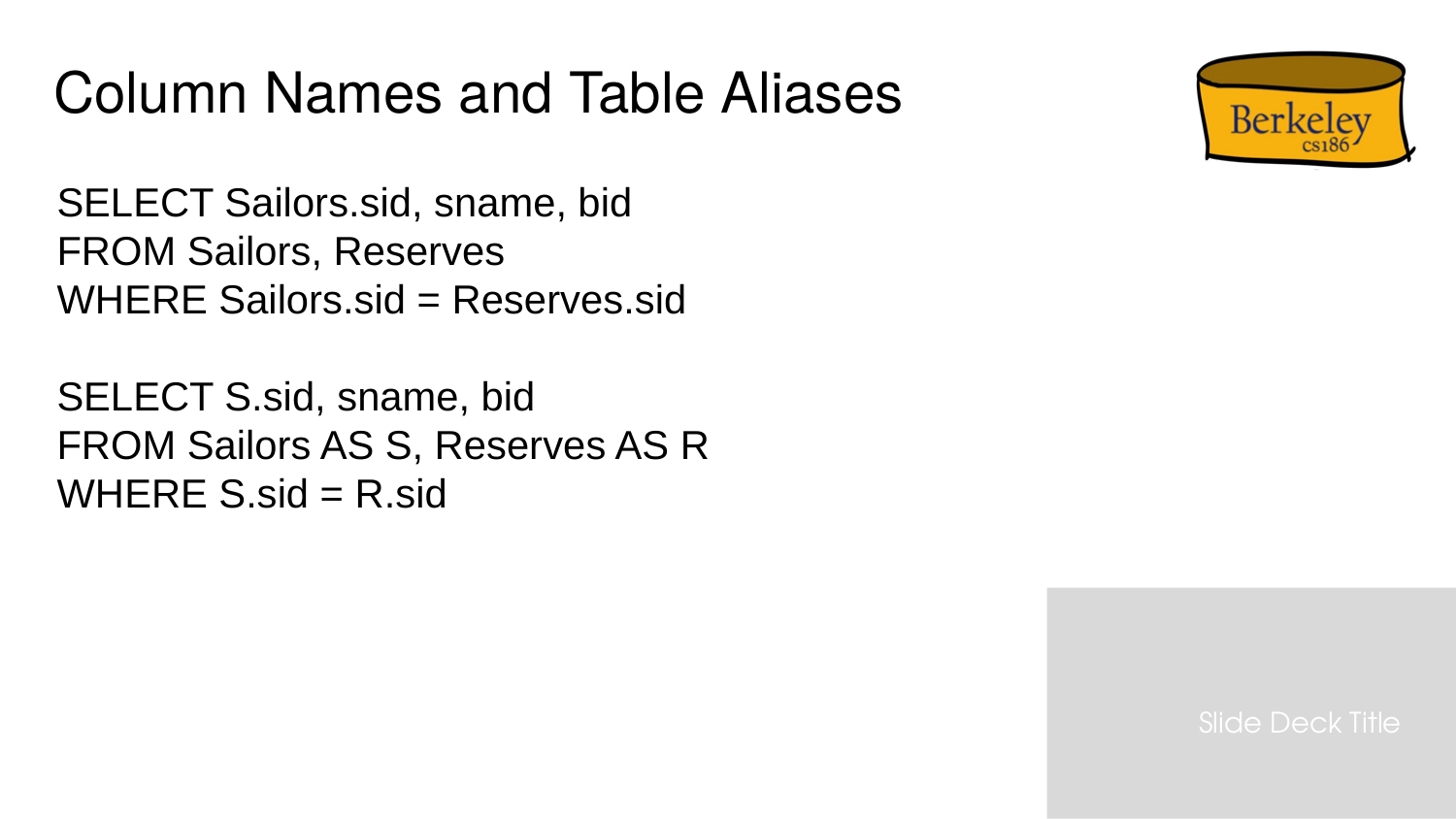

# Column Names and Table Aliases
SELECT Sailors.sid, sname, bid
FROM Sailors, Reserves
WHERE Sailors.sid = Reserves.sid
SELECT S.sid, sname, bid
FROM Sailors AS S, Reserves AS R
WHERE S.sid = R.sid